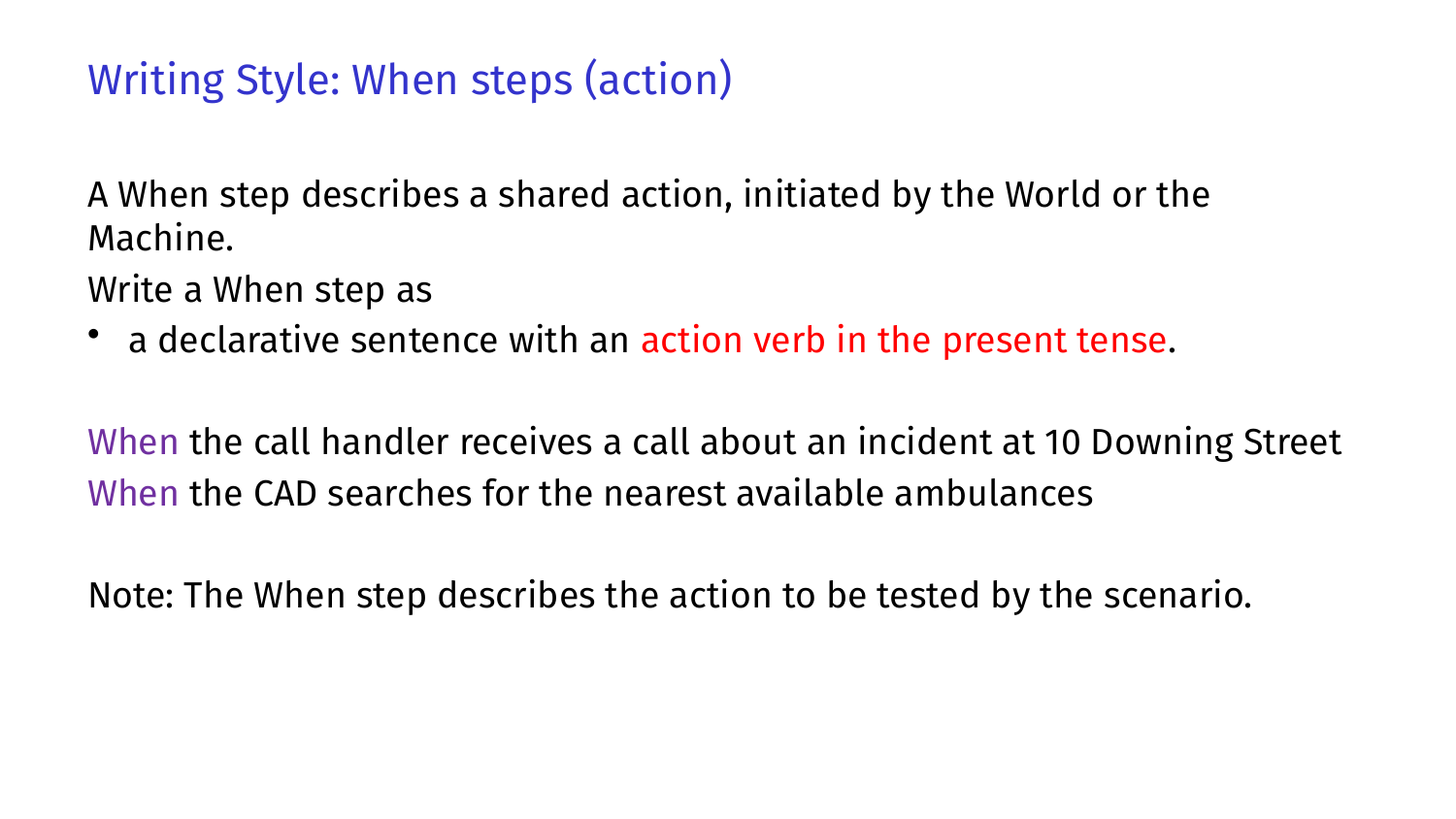

# Writing Style: When steps (action)
A When step describes a shared action, initiated by the World or the Machine.
Write a When step as
a declarative sentence with an action verb in the present tense.

When the call handler receives a call about an incident at 10 Downing Street
When the CAD searches for the nearest available ambulances

Note: The When step describes the action to be tested by the scenario.
47